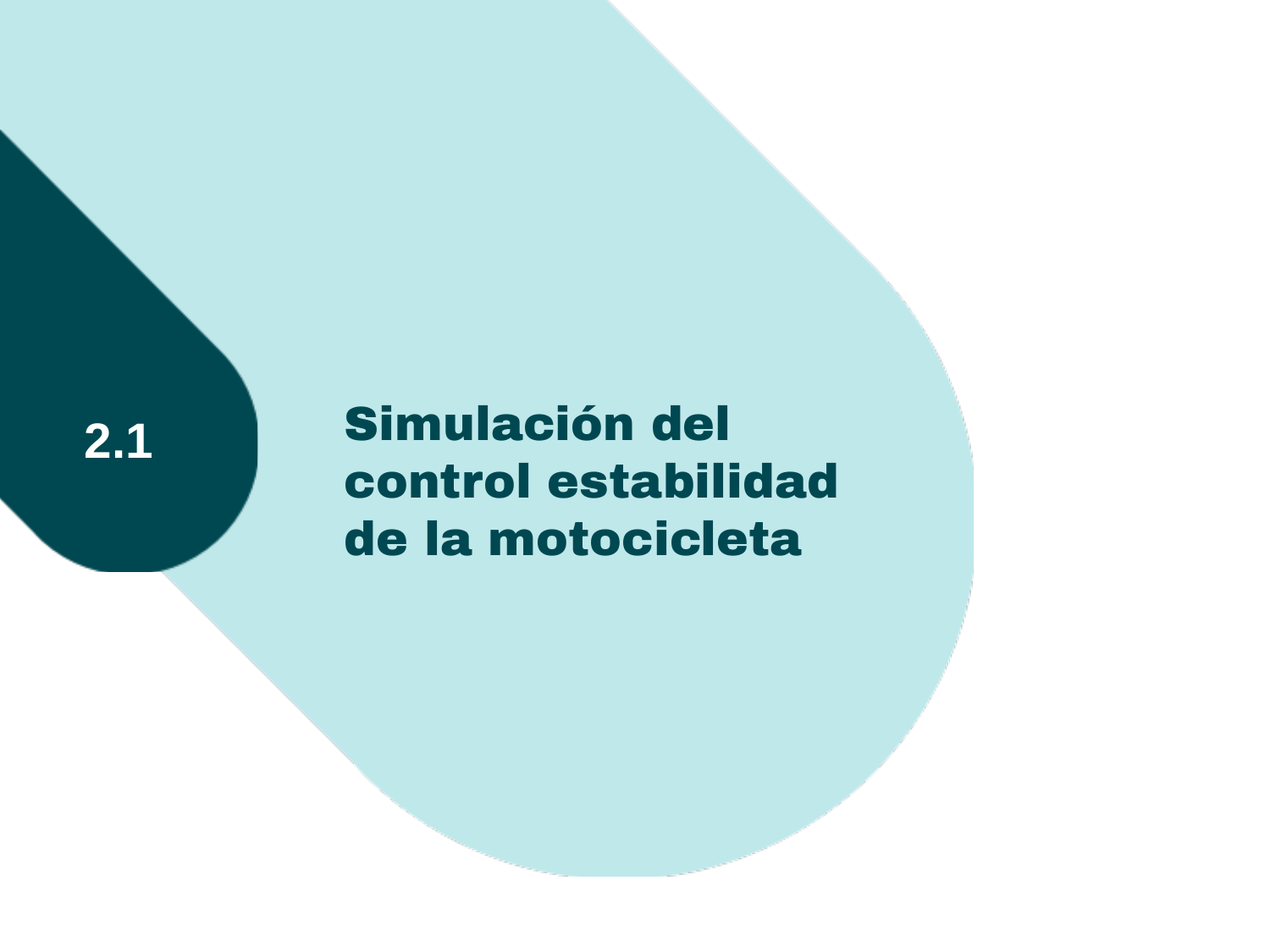

# Simulación del control estabilidad de la motocicleta
2.1